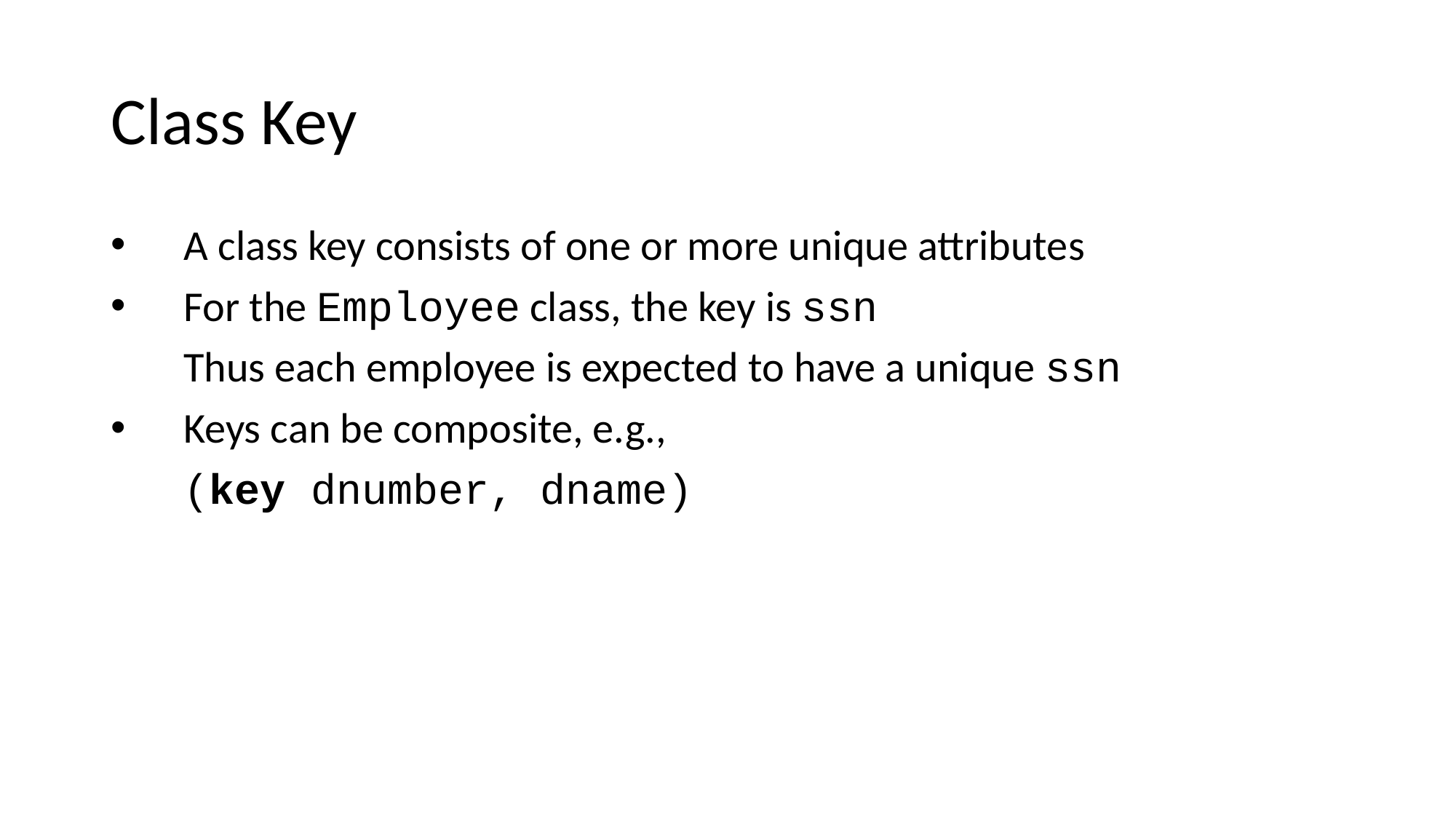

# Class Key
A class key consists of one or more unique attributes
For the Employee class, the key is ssn
	Thus each employee is expected to have a unique ssn
Keys can be composite, e.g.,
	(key dnumber, dname)